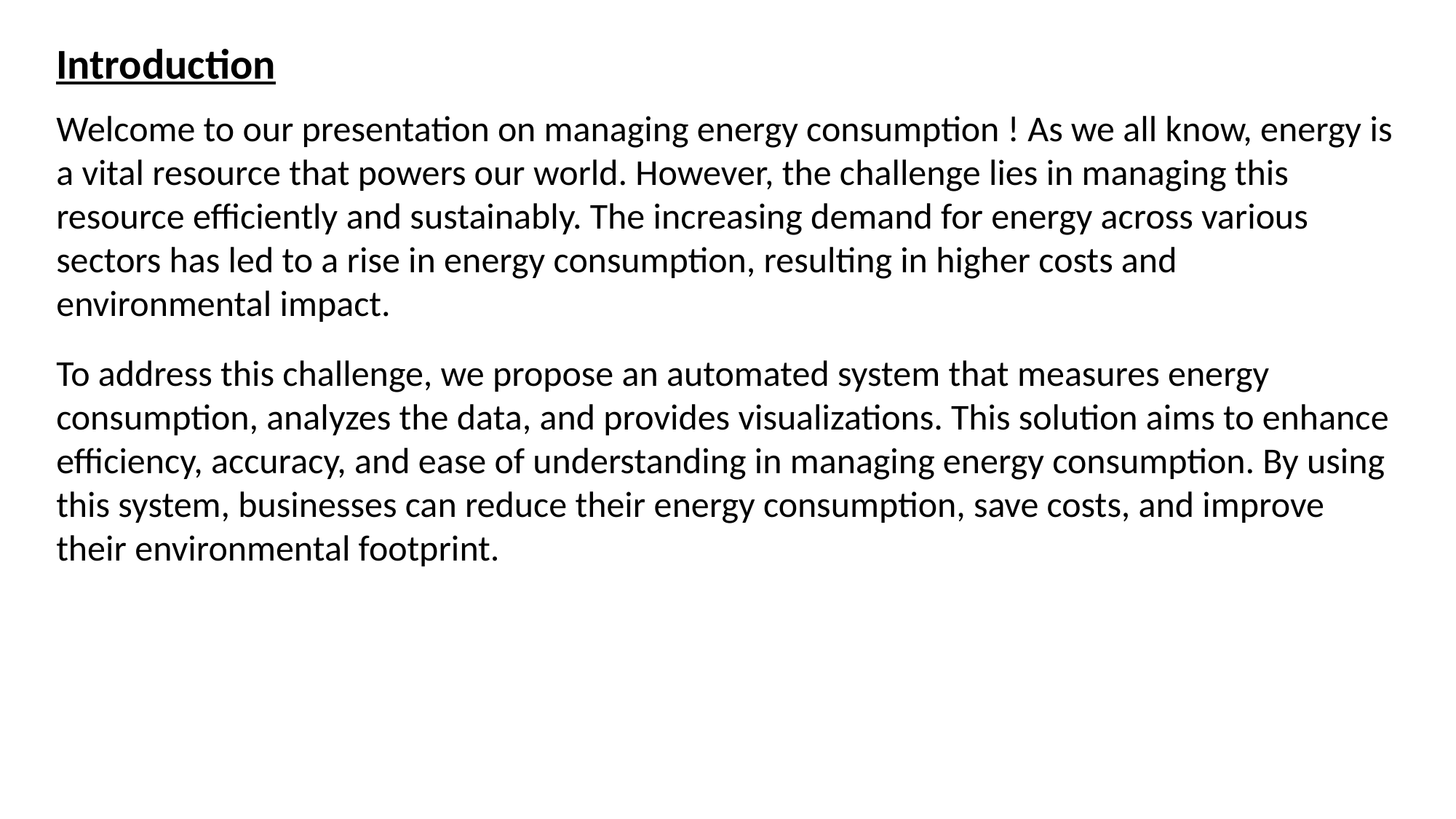

Introduction
Welcome to our presentation on managing energy consumption ! As we all know, energy is a vital resource that powers our world. However, the challenge lies in managing this resource efficiently and sustainably. The increasing demand for energy across various sectors has led to a rise in energy consumption, resulting in higher costs and environmental impact.

To address this challenge, we propose an automated system that measures energy consumption, analyzes the data, and provides visualizations. This solution aims to enhance efficiency, accuracy, and ease of understanding in managing energy consumption. By using this system, businesses can reduce their energy consumption, save costs, and improve their environmental footprint.